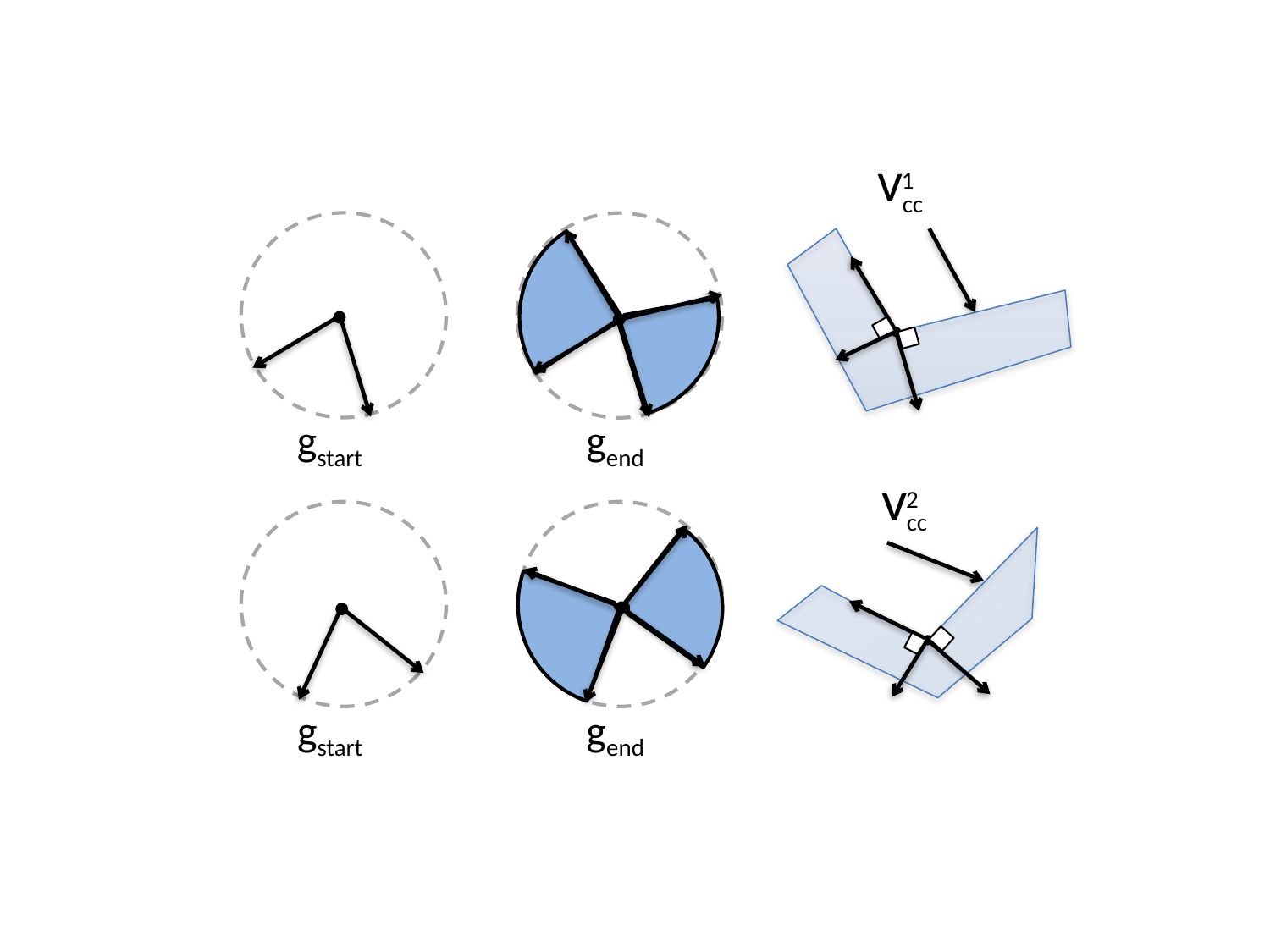

Vcc
V1

gstart
gend
Vcc
V2

gstart
gend